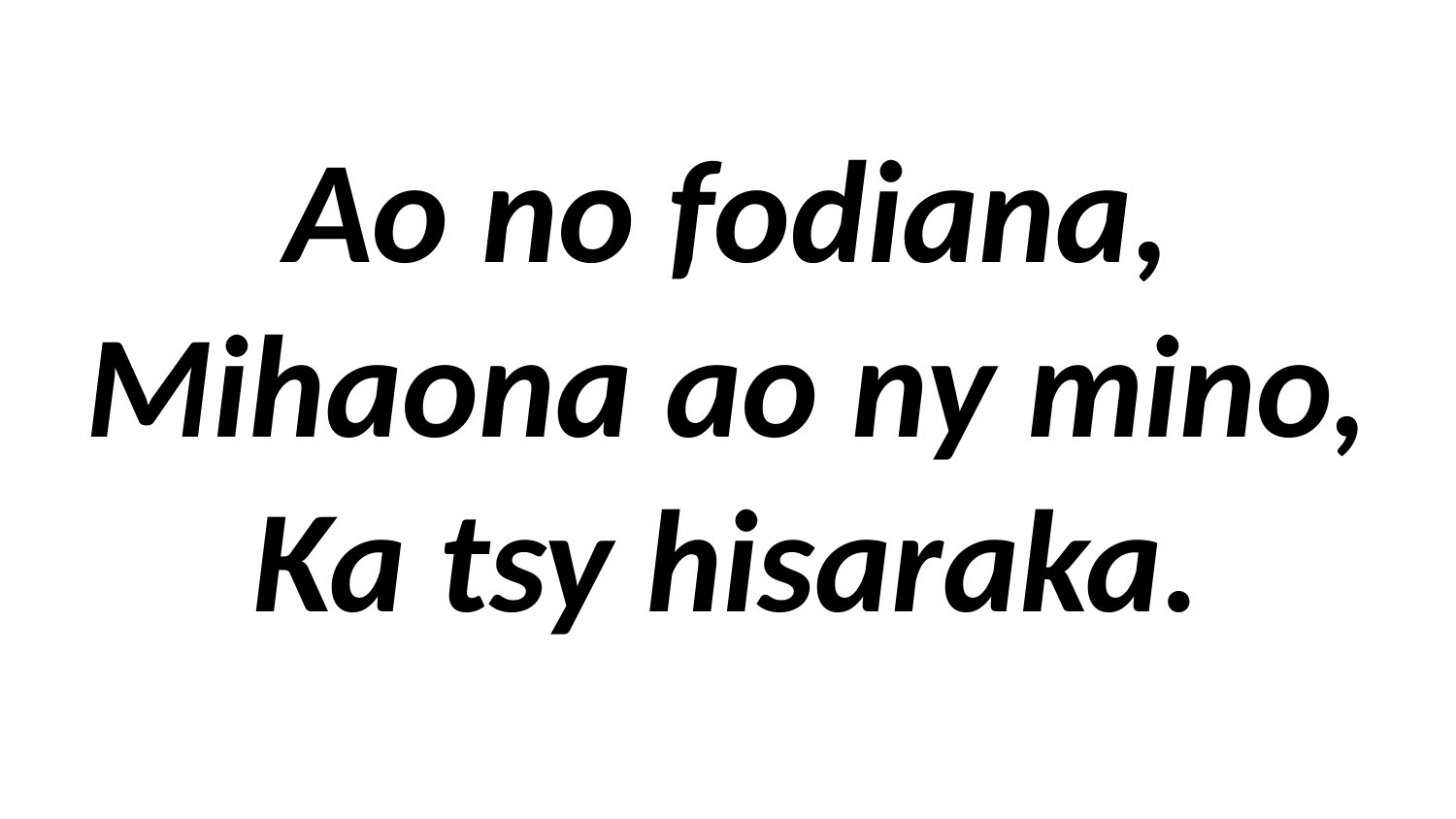

# Ao no fodiana, Mihaona ao ny mino, Ka tsy hisaraka.